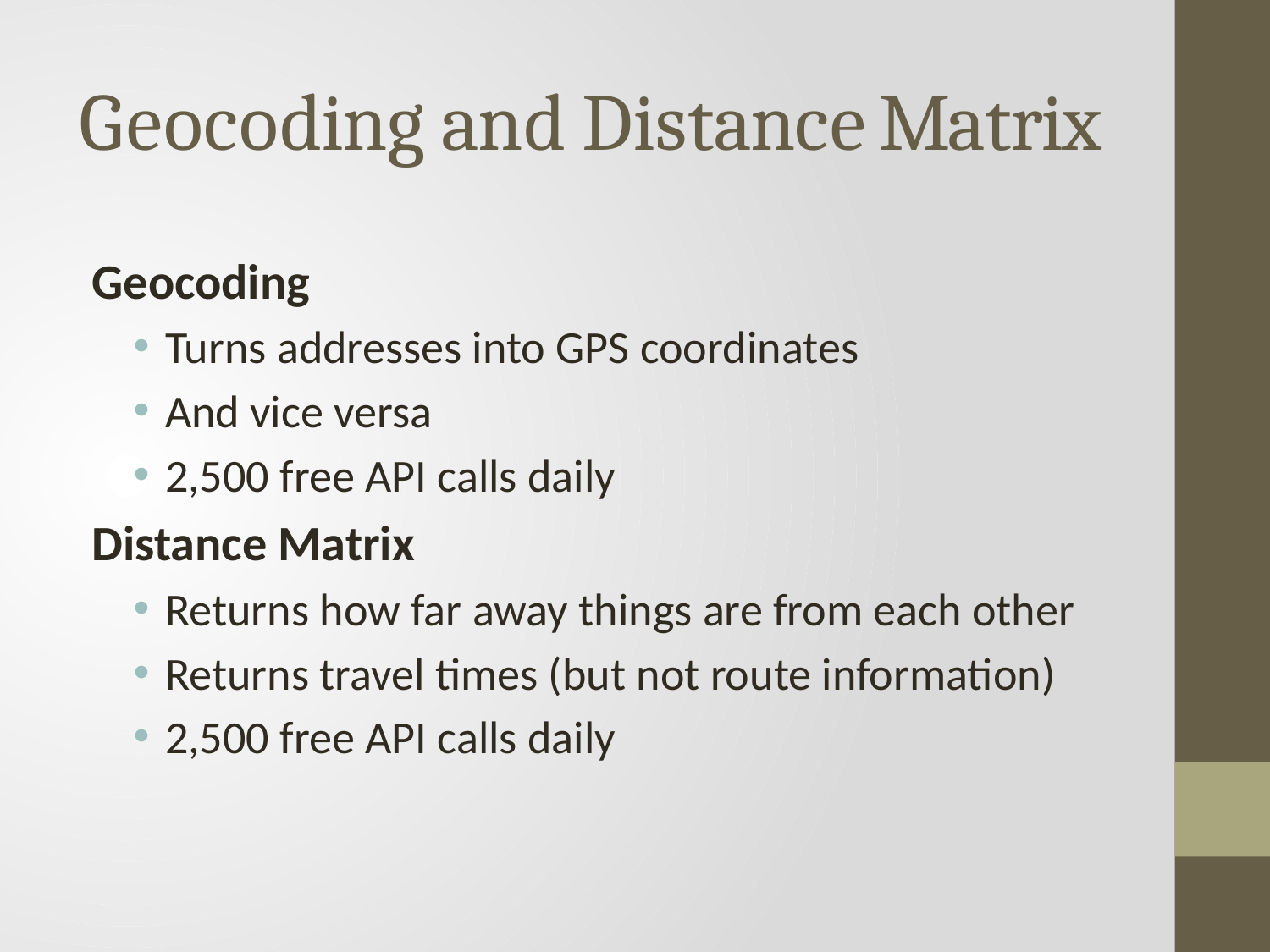

# Geocoding and Distance Matrix
Geocoding
Turns addresses into GPS coordinates
And vice versa
2,500 free API calls daily
Distance Matrix
Returns how far away things are from each other
Returns travel times (but not route information)
2,500 free API calls daily